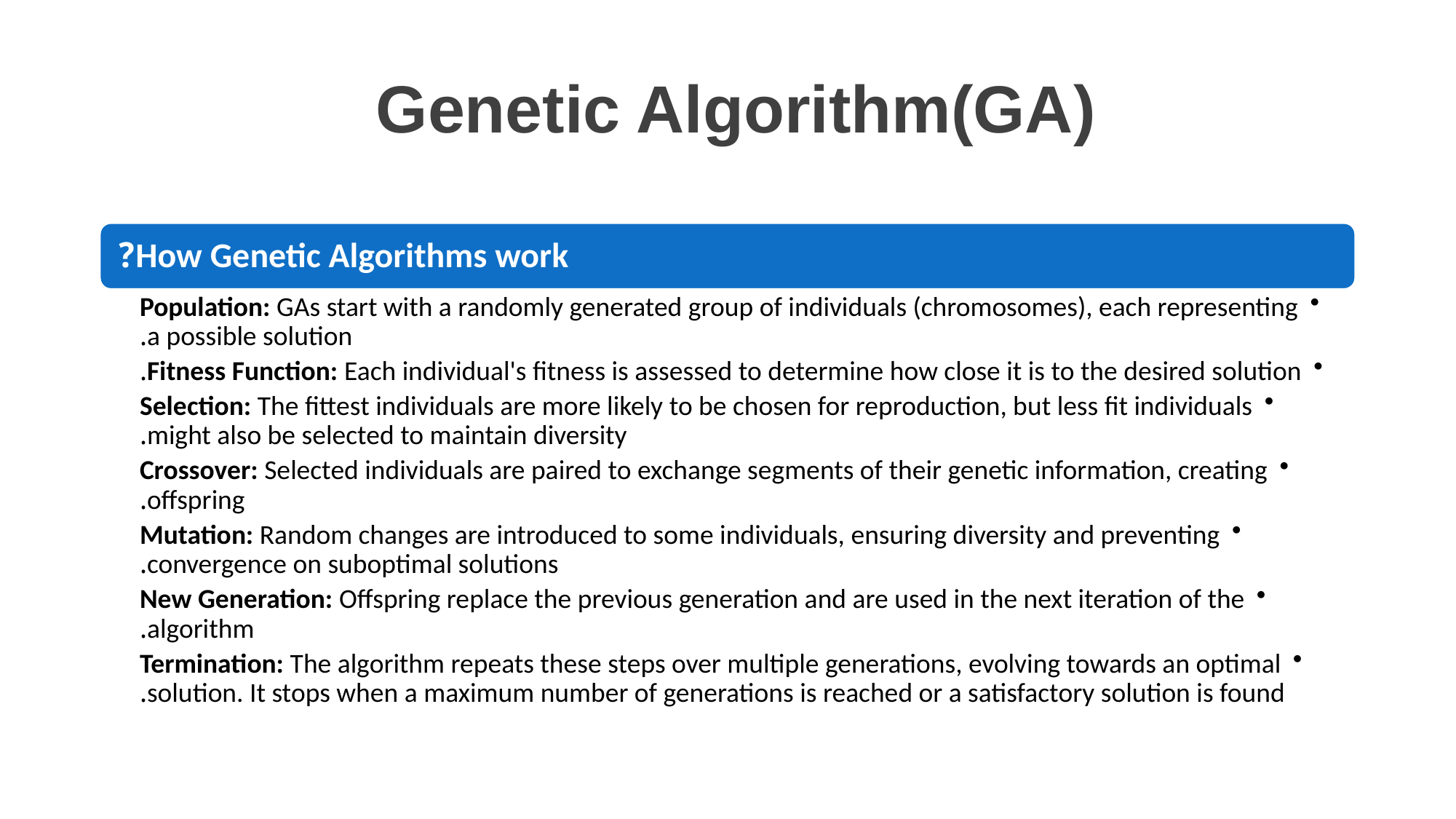

# Genetic Algorithm(GA)
How Genetic Algorithms work?
Population: GAs start with a randomly generated group of individuals (chromosomes), each representing a possible solution.
Fitness Function: Each individual's fitness is assessed to determine how close it is to the desired solution.
Selection: The fittest individuals are more likely to be chosen for reproduction, but less fit individuals might also be selected to maintain diversity.
Crossover: Selected individuals are paired to exchange segments of their genetic information, creating offspring.
Mutation: Random changes are introduced to some individuals, ensuring diversity and preventing convergence on suboptimal solutions.
New Generation: Offspring replace the previous generation and are used in the next iteration of the algorithm.
Termination: The algorithm repeats these steps over multiple generations, evolving towards an optimal solution. It stops when a maximum number of generations is reached or a satisfactory solution is found.